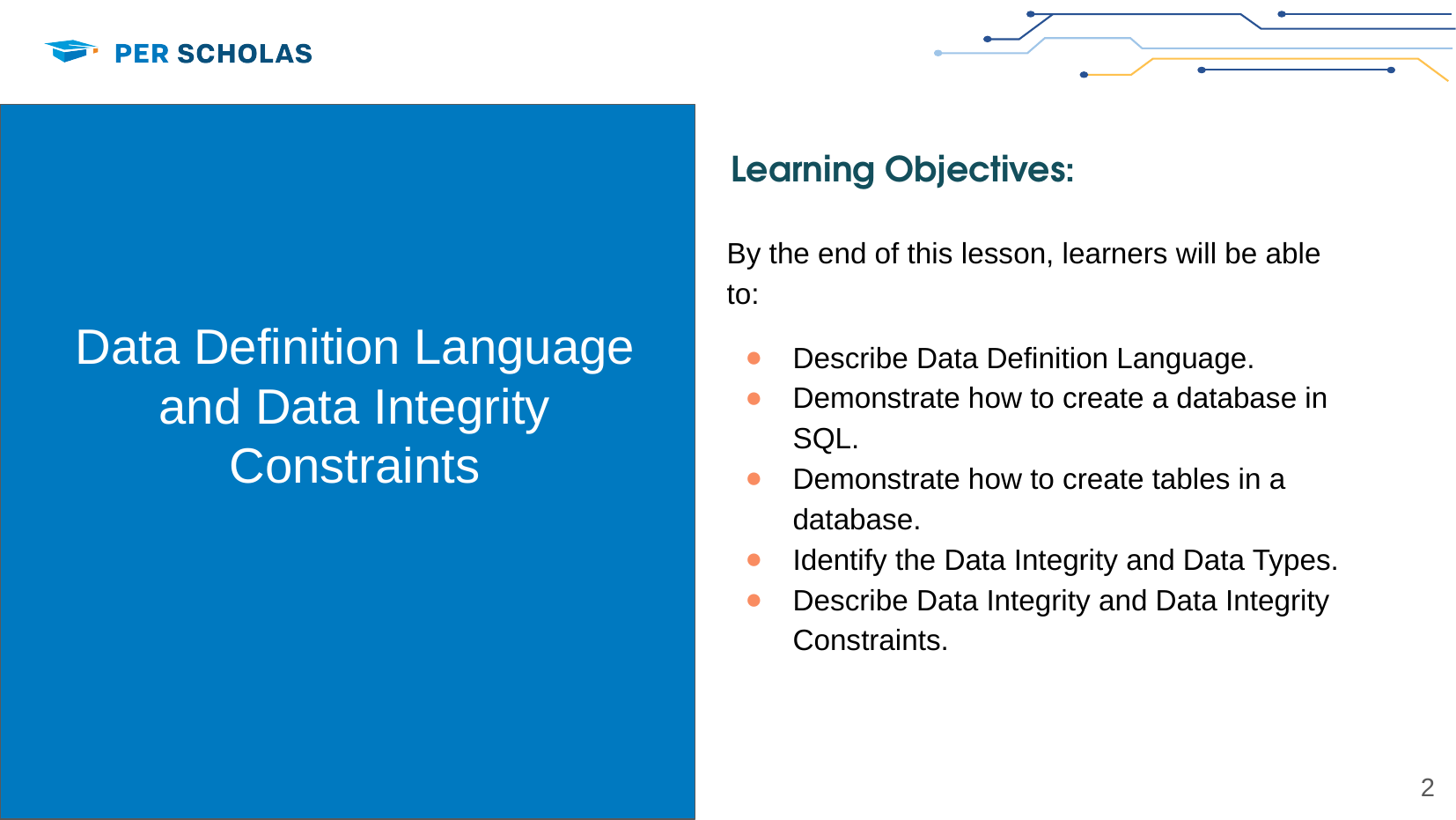

Learning Objectives:
By the end of this lesson, learners will be able to:
Describe Data Definition Language.
Demonstrate how to create a database in SQL.
Demonstrate how to create tables in a database.
Identify the Data Integrity and Data Types.
Describe Data Integrity and Data Integrity Constraints.
Data Definition Language
and Data Integrity Constraints
2